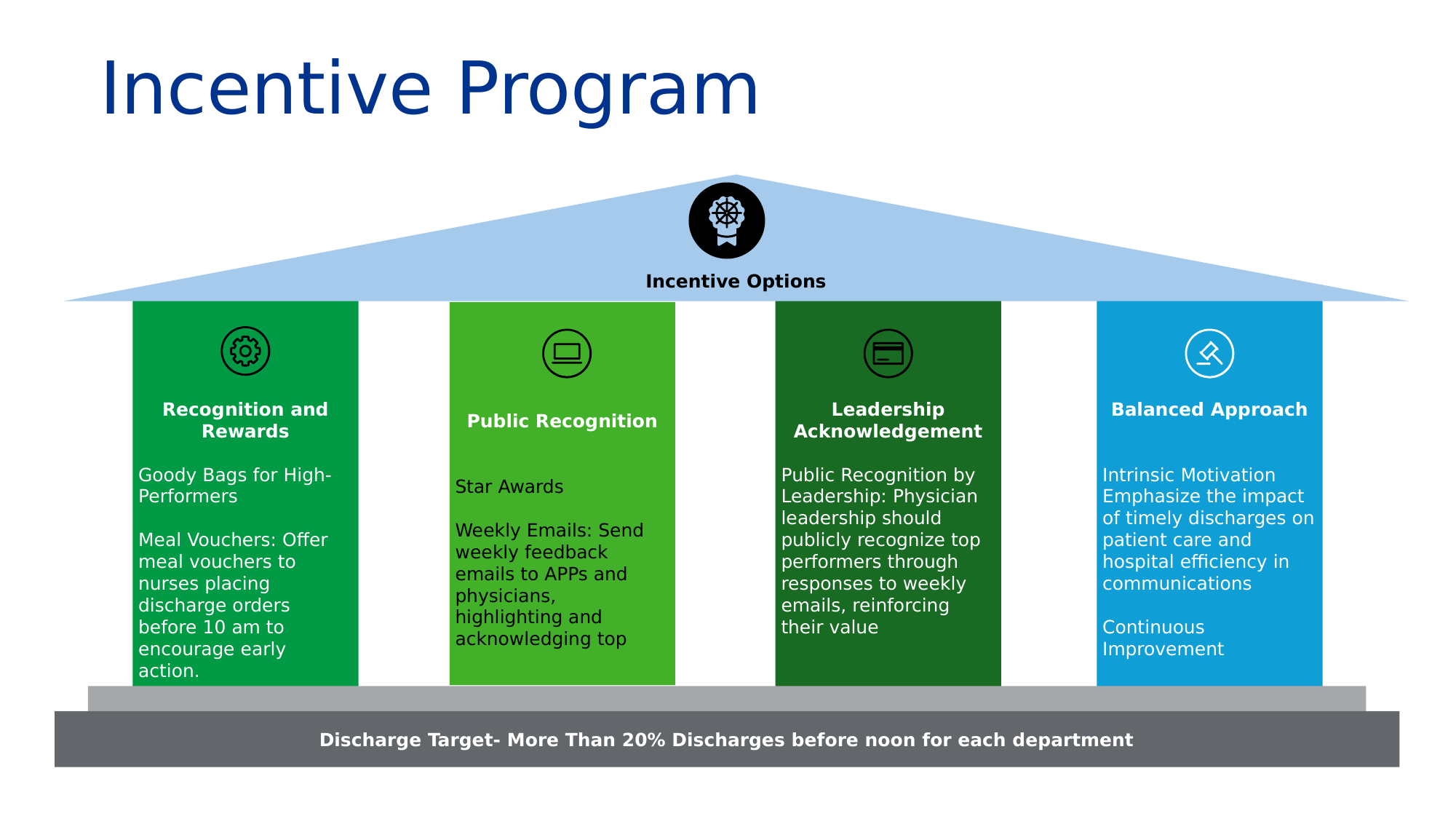

Incentive Program

Incentive Options

Leadership Acknowledgement

Public Recognition by Leadership: Physician leadership should publicly recognize top performers through responses to weekly emails, reinforcing their value
Recognition and Rewards

Goody Bags for High-Performers

Meal Vouchers: Offer meal vouchers to nurses placing discharge orders before 10 am to encourage early action.
Balanced Approach

Intrinsic Motivation Emphasize the impact of timely discharges on patient care and hospital efficiency in communications

Continuous Improvement
Public Recognition

Star Awards

Weekly Emails: Send weekly feedback emails to APPs and physicians, highlighting and
acknowledging top

Discharge Target- More Than 20% Discharges before noon for each department